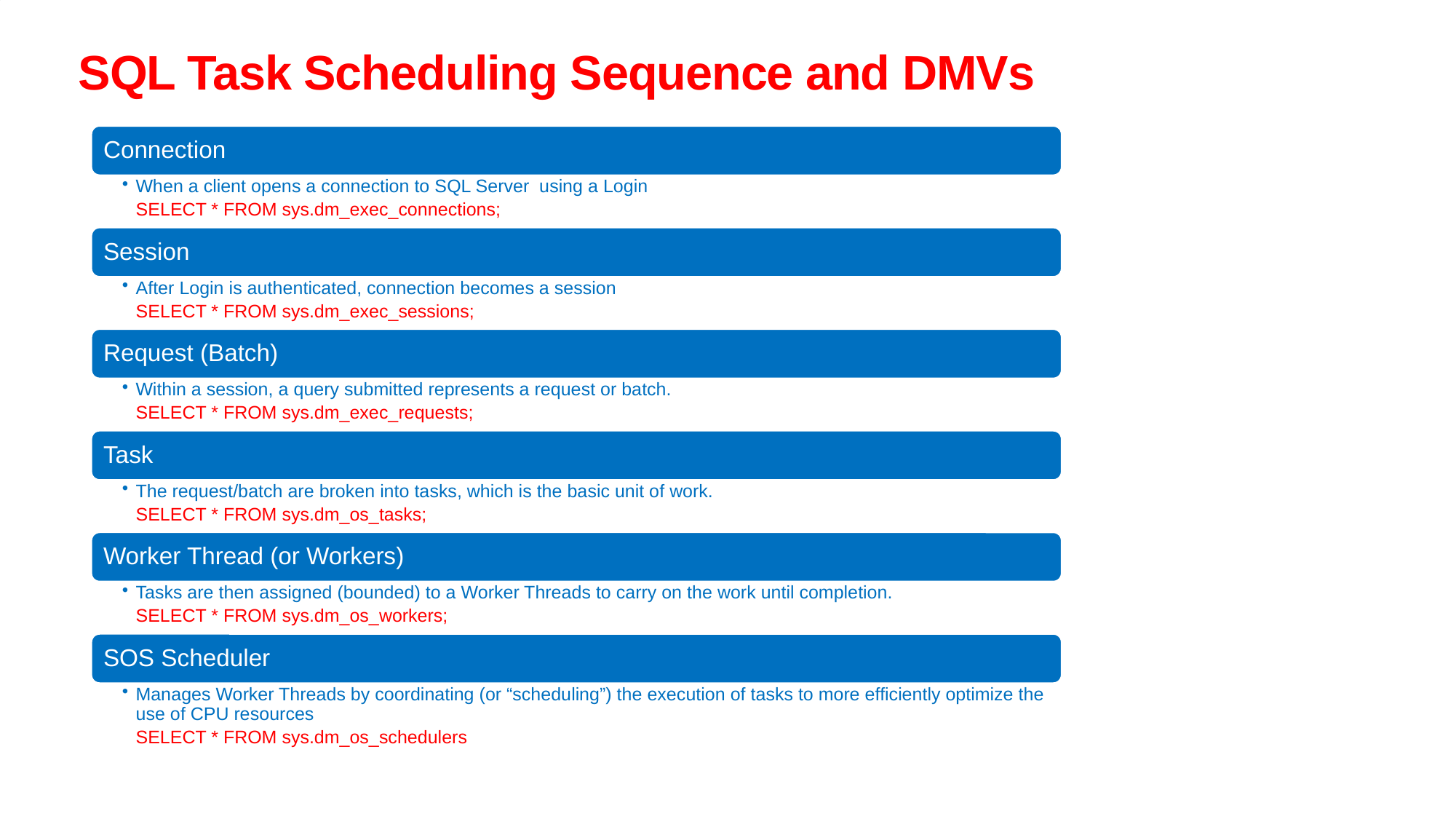

# SQL Task Scheduling Sequence and DMVs
Connection
When a client opens a connection to SQL Server  using a Login
SELECT * FROM sys.dm_exec_connections;
Session
After Login is authenticated, connection becomes a session
SELECT * FROM sys.dm_exec_sessions;
Request (Batch)
Within a session, a query submitted represents a request or batch.
	SELECT * FROM sys.dm_exec_requests;
Task
The request/batch are broken into tasks, which is the basic unit of work.
	SELECT * FROM sys.dm_os_tasks;
Worker Thread (or Workers)
Tasks are then assigned (bounded) to a Worker Threads to carry on the work until completion.
	SELECT * FROM sys.dm_os_workers;
SOS Scheduler
Manages Worker Threads by coordinating (or “scheduling”) the execution of tasks to more efficiently optimize the use of CPU resources
	SELECT * FROM sys.dm_os_schedulers